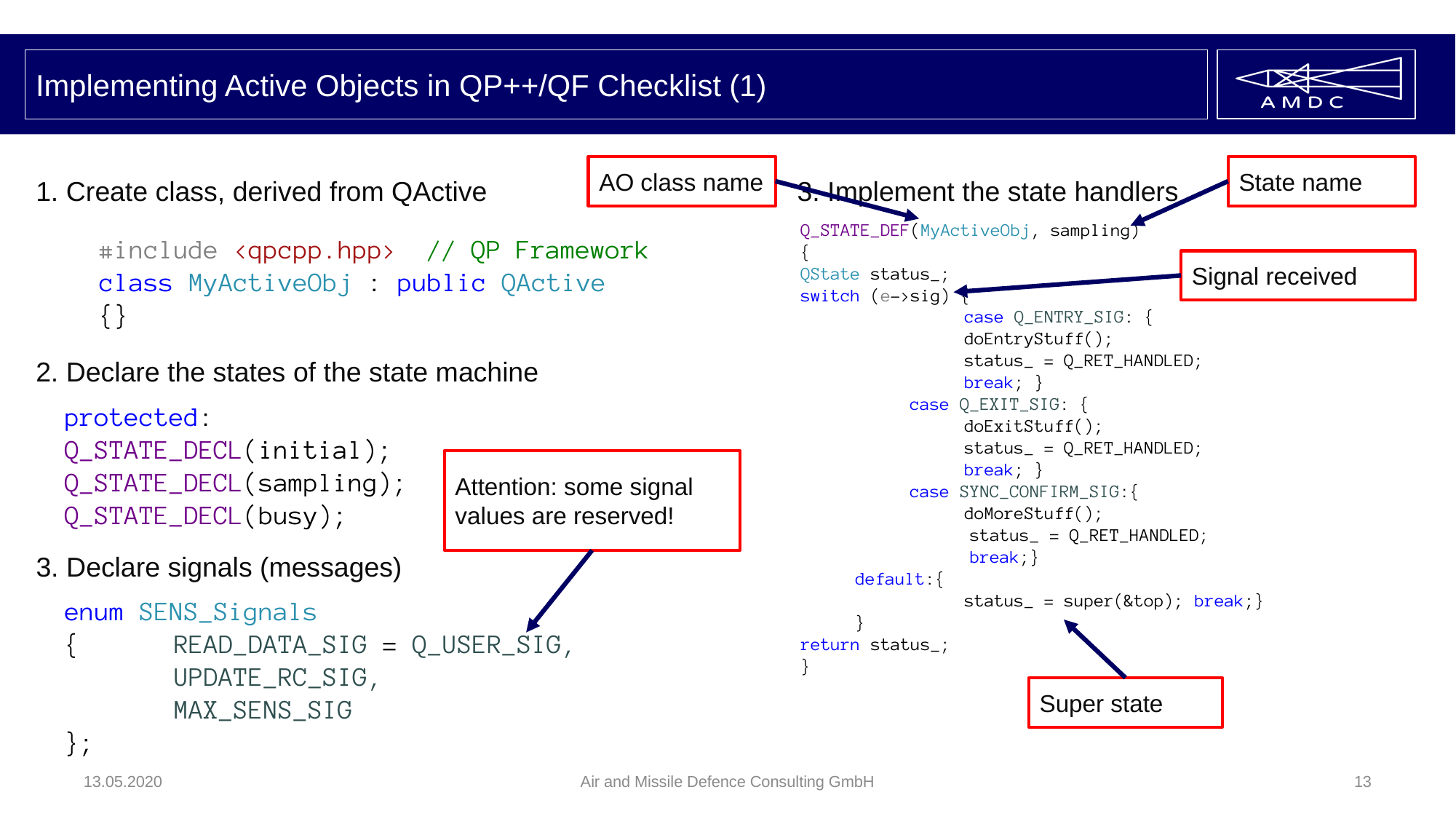

# Implementing Active Objects in QP++/QF Checklist (1)
AO class name
State name
3. Implement the state handlers
1. Create class, derived from QActive
Q_STATE_DEF(MyActiveObj, sampling)
{
QState status_;
switch (e->sig) {
	case Q_ENTRY_SIG: {
doEntryStuff();
status_ = Q_RET_HANDLED;
break; }
	case Q_EXIT_SIG: {
doExitStuff();
status_ = Q_RET_HANDLED;
break; }
	case SYNC_CONFIRM_SIG:{
doMoreStuff();
      status_ = Q_RET_HANDLED;
      break;}
default:{
	status_ = super(&top); break;}
}
return status_;
}

#include <qpcpp.hpp>	// QP Framework
class MyActiveObj : public QActive
{}
Signal received
2. Declare the states of the state machine
protected:
Q_STATE_DECL(initial);
Q_STATE_DECL(sampling);
Q_STATE_DECL(busy);
Attention: some signal values are reserved!
3. Declare signals (messages)
enum SENS_Signals
{	READ_DATA_SIG = Q_USER_SIG,
	UPDATE_RC_SIG,
	MAX_SENS_SIG
};
Super state
13.05.2020
Air and Missile Defence Consulting GmbH
13